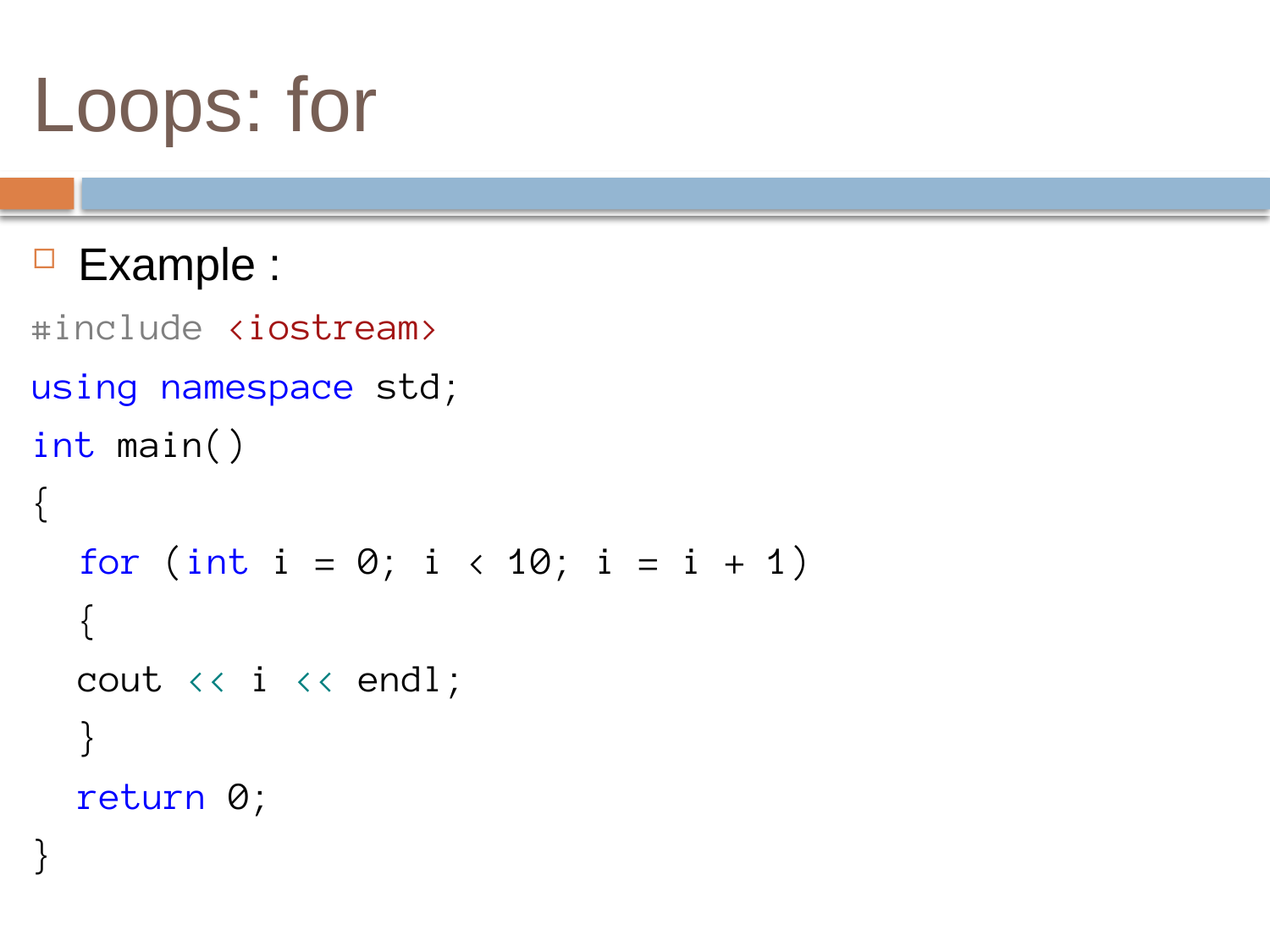

# Loops: for
Example :
#include <iostream>
using namespace std;
int main()
{
	for (int i = 0; i < 10; i = i + 1)
	{
		cout << i << endl;
	}
	return 0;
}